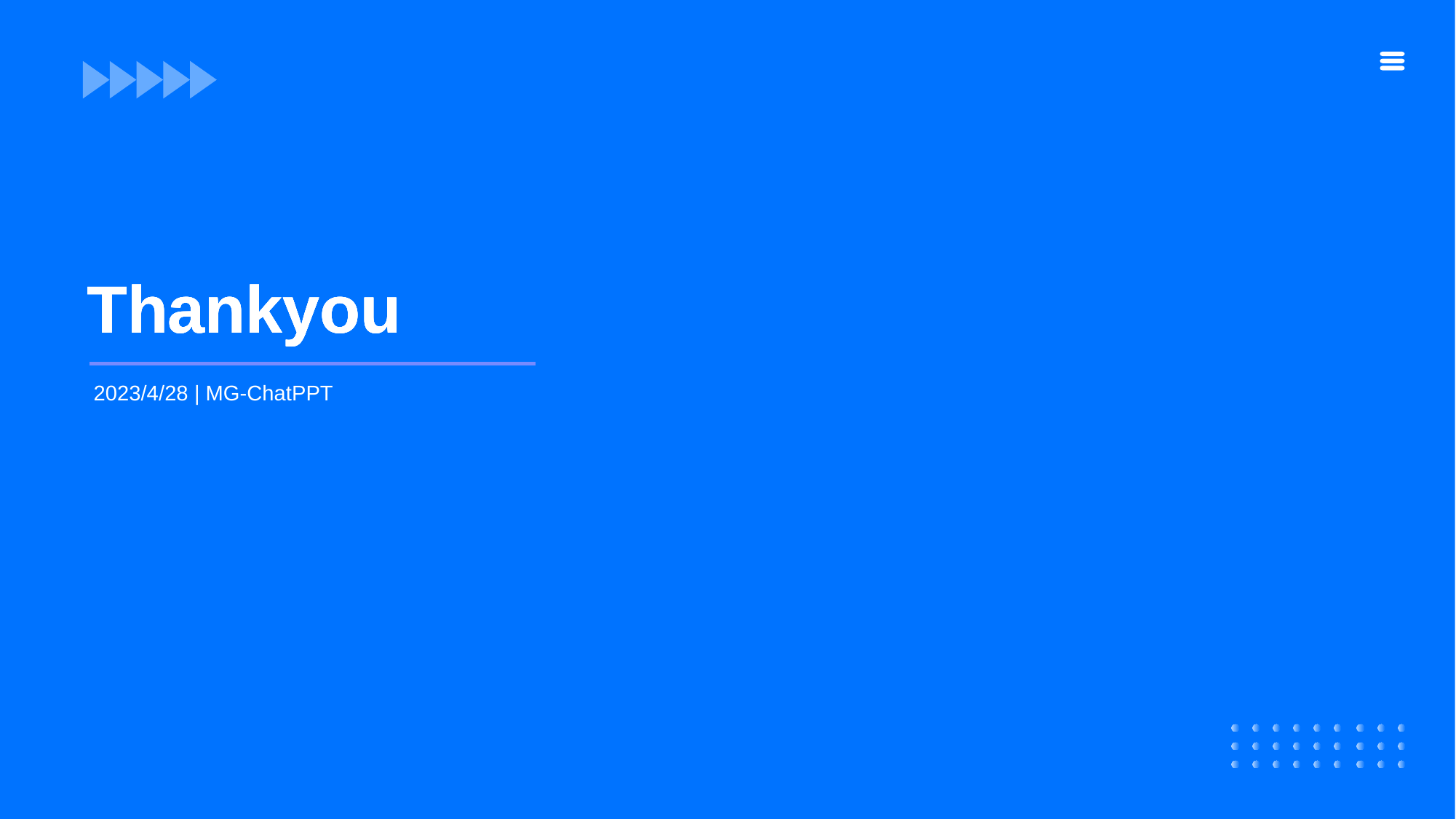

Thankyou
Thankyou
Thankyou
Thankyou
2023/4/28 | MG-ChatPPT